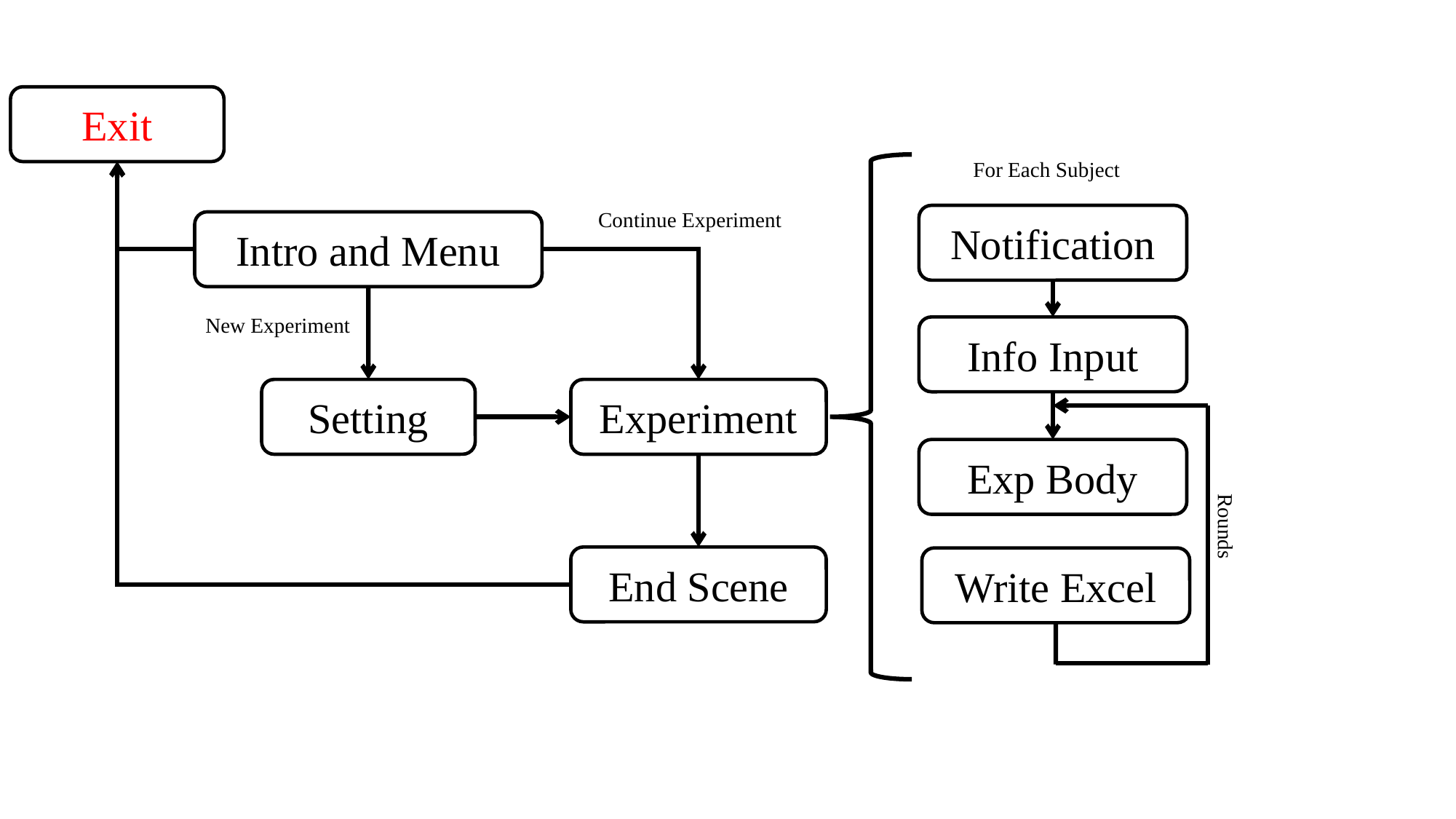

Exit
For Each Subject

Continue Experiment
Notification
Intro and Menu
New Experiment
Info Input
Setting
Experiment
Exp Body
Rounds
End Scene
Write Excel